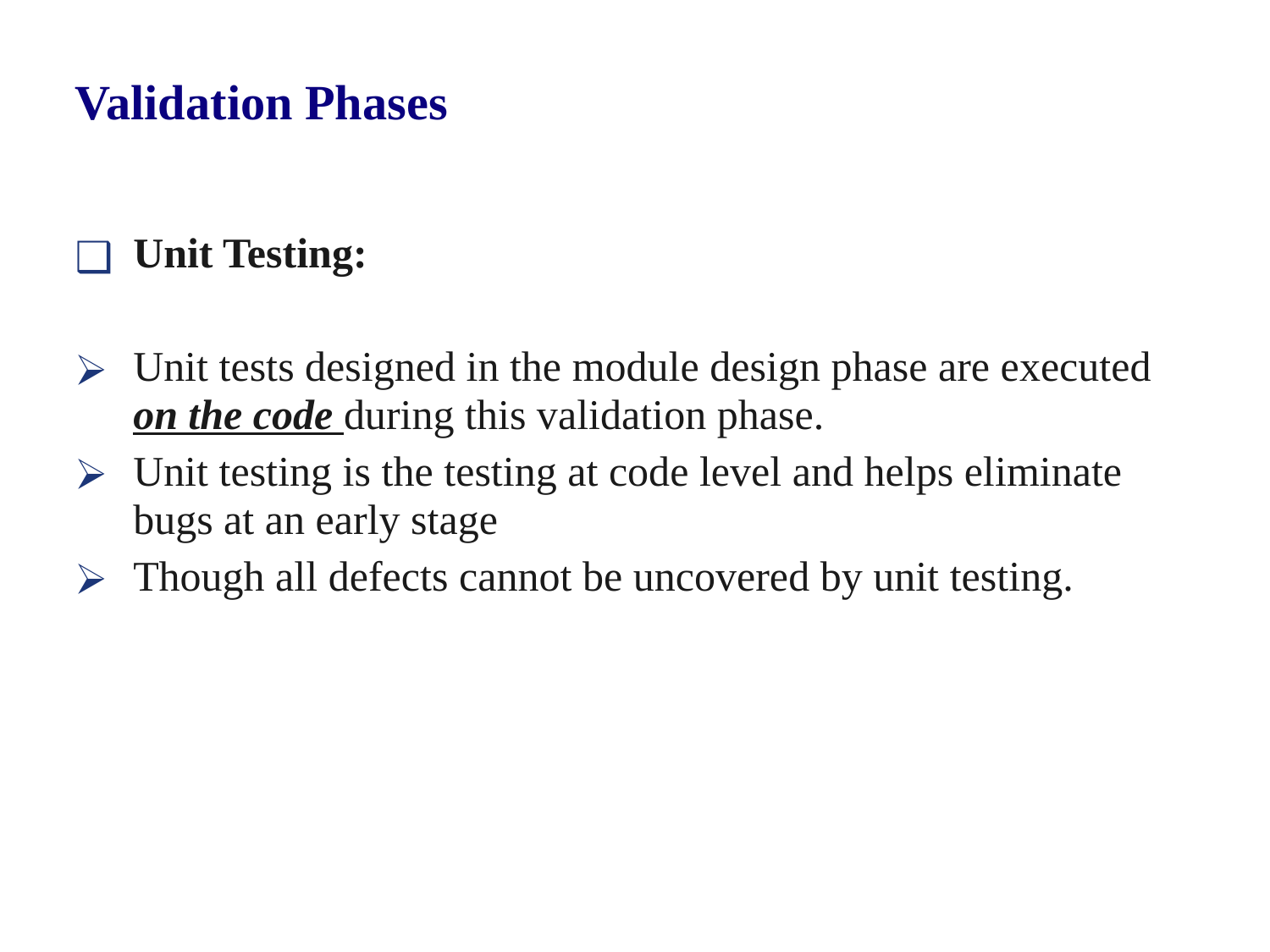

# Validation Phases
Unit Testing:

Unit tests designed in the module design phase are executed on the code during this validation phase.
Unit testing is the testing at code level and helps eliminate bugs at an early stage
Though all defects cannot be uncovered by unit testing.